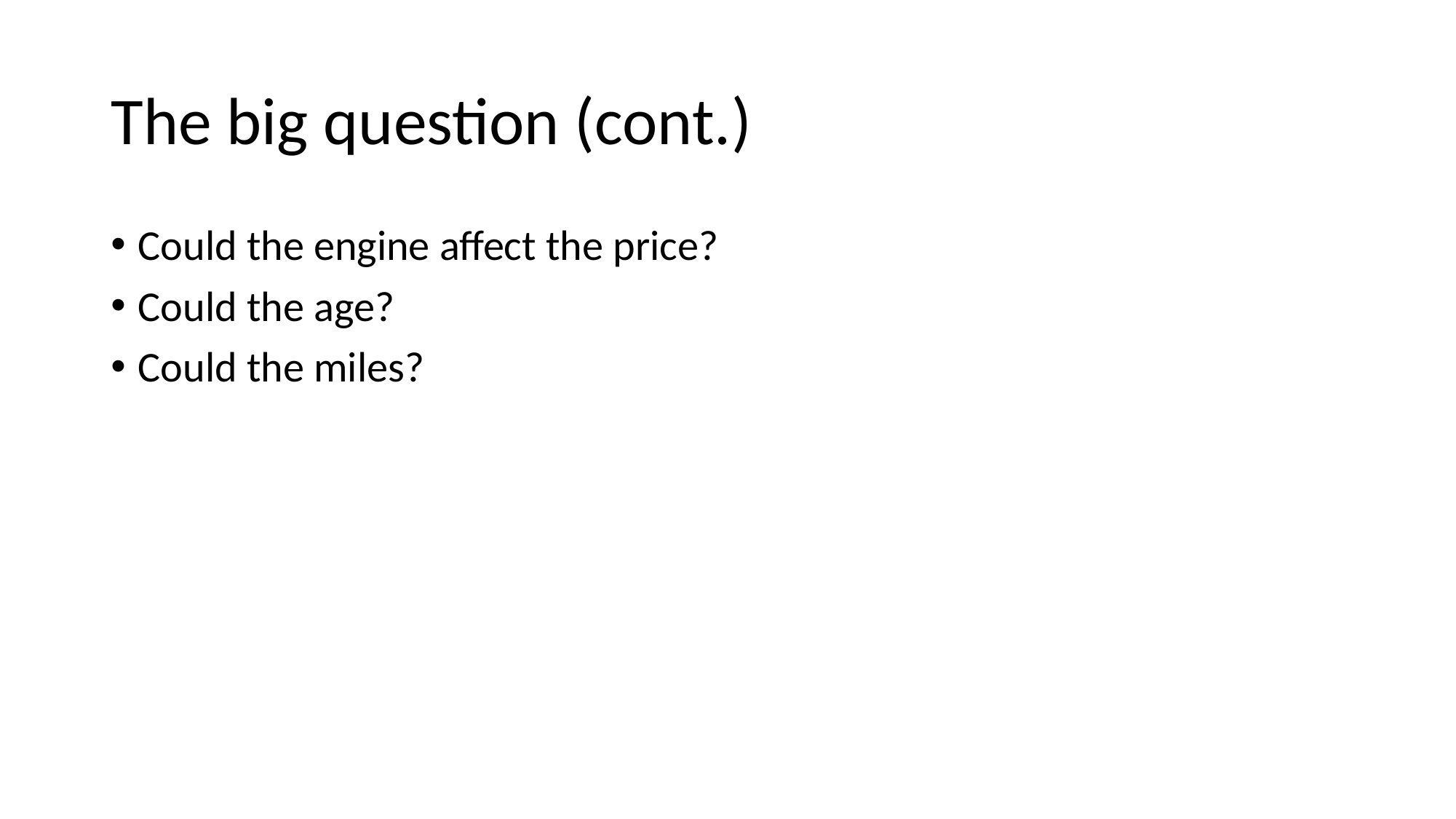

# The big question (cont.)
Could the engine affect the price?
Could the age?
Could the miles?